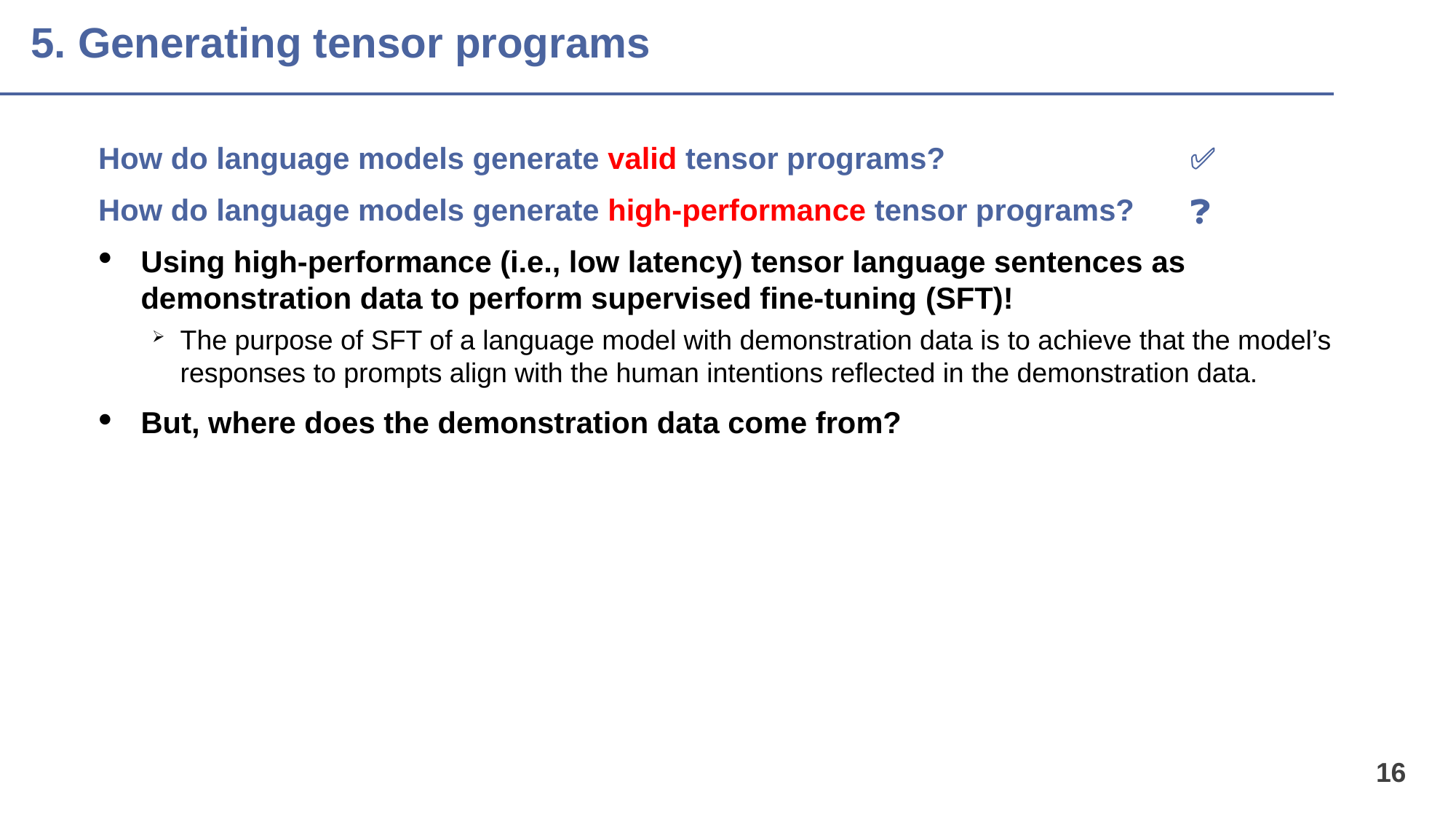

# 5. Generating tensor programs
How do language models generate valid tensor programs?        		✅
How do language models generate high-performance tensor programs?	❓
Using high-performance (i.e., low latency) tensor language sentences as demonstration data to perform supervised fine-tuning (SFT)!
The purpose of SFT of a language model with demonstration data is to achieve that the model’s responses to prompts align with the human intentions reflected in the demonstration data.
But, where does the demonstration data come from?

16